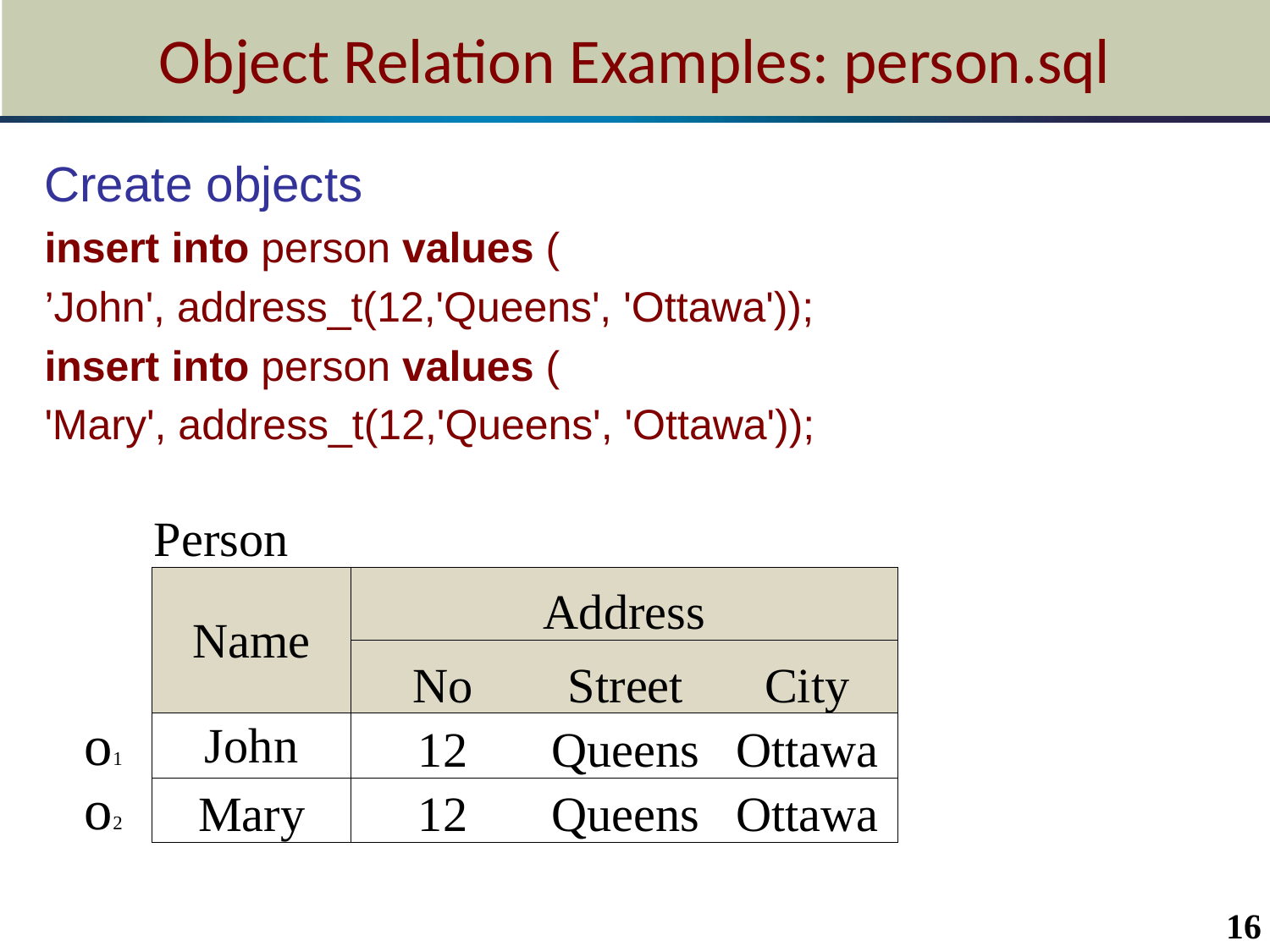

# Object Relation Examples: person.sql
Create objects
insert into person values (
’John', address_t(12,'Queens', 'Ottawa'));
insert into person values (
'Mary', address_t(12,'Queens', 'Ottawa'));
|  | Person |  |  |  |
| --- | --- | --- | --- | --- |
|  | Name | Address |  |  |
|  |  | No | Street | City |
| o1 | John | 12 | Queens | Ottawa |
| o2 | Mary | 12 | Queens | Ottawa |
16